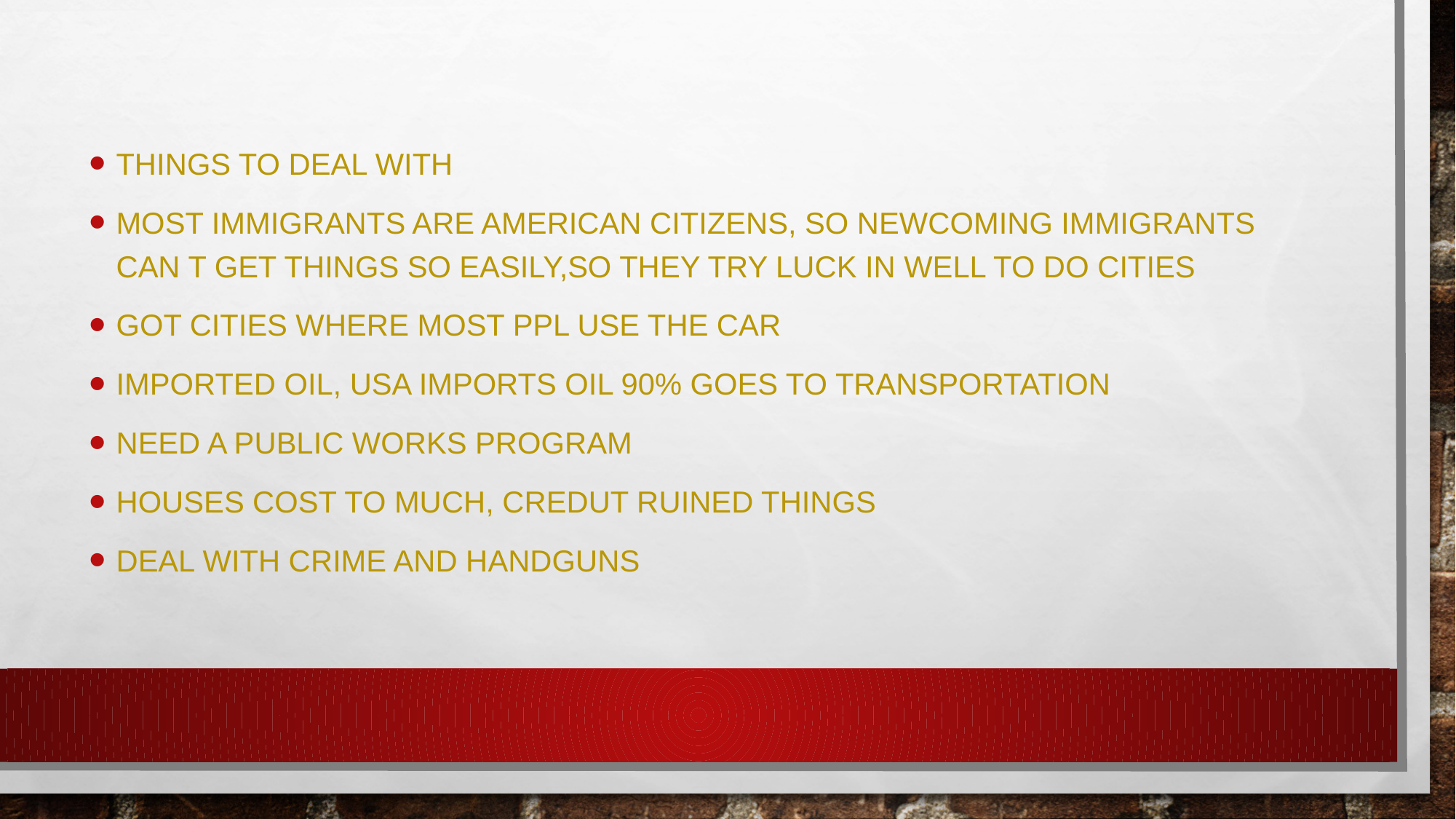

Things to deal with
Most immigrants are American citizens, so newcoming immigrants can t get things so easily,so they try luck In well to do cities
Got cities where most ppl use the car
Imported oil, usa imports oil 90% goes to transportation
Need a public works program
Houses cost to much, credut ruined things
Deal with crime and handguns